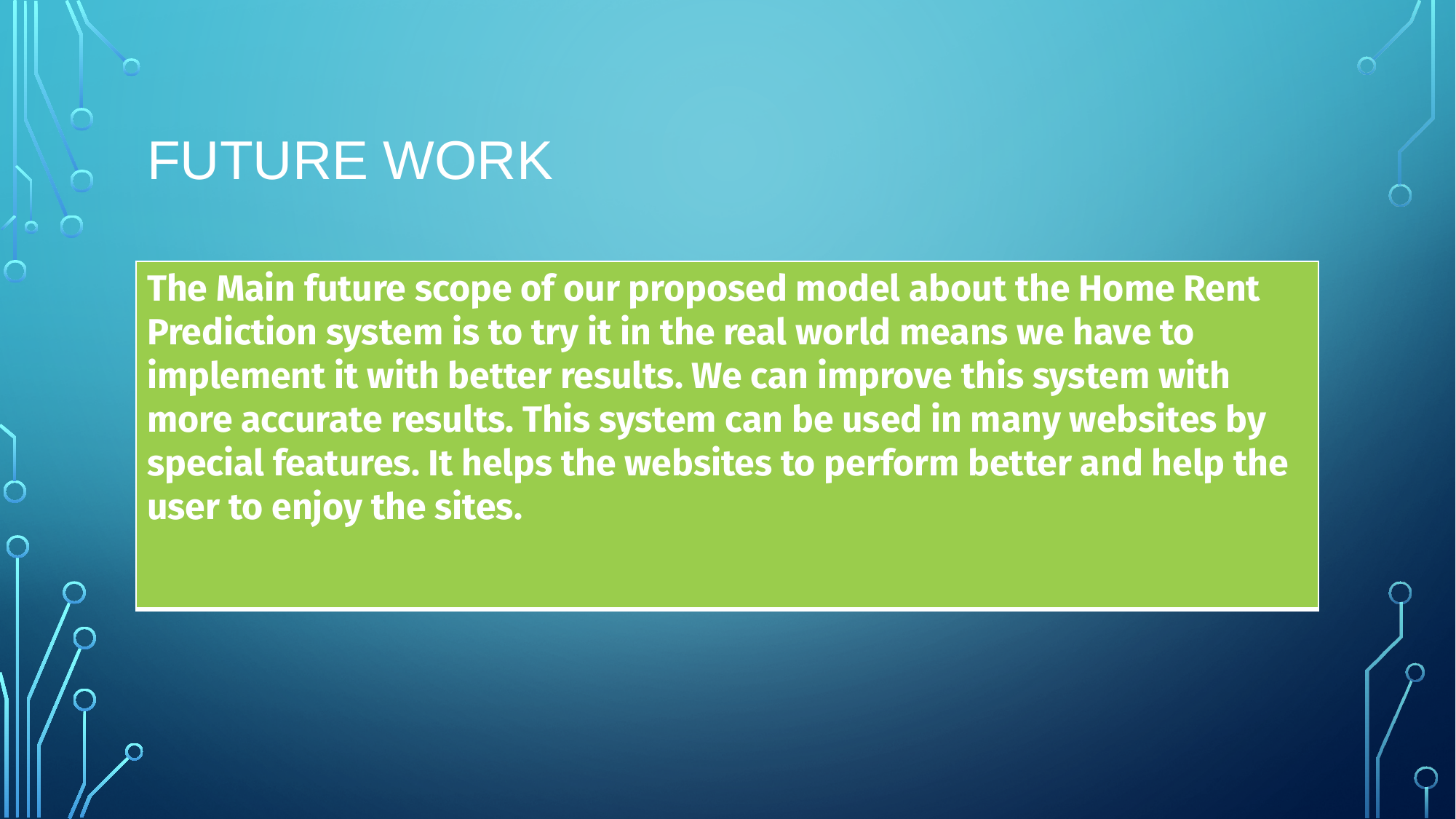

# Future work
| The Main future scope of our proposed model about the Home Rent Prediction system is to try it in the real world means we have to implement it with better results. We can improve this system with more accurate results. This system can be used in many websites by special features. It helps the websites to perform better and help the user to enjoy the sites. |
| --- |